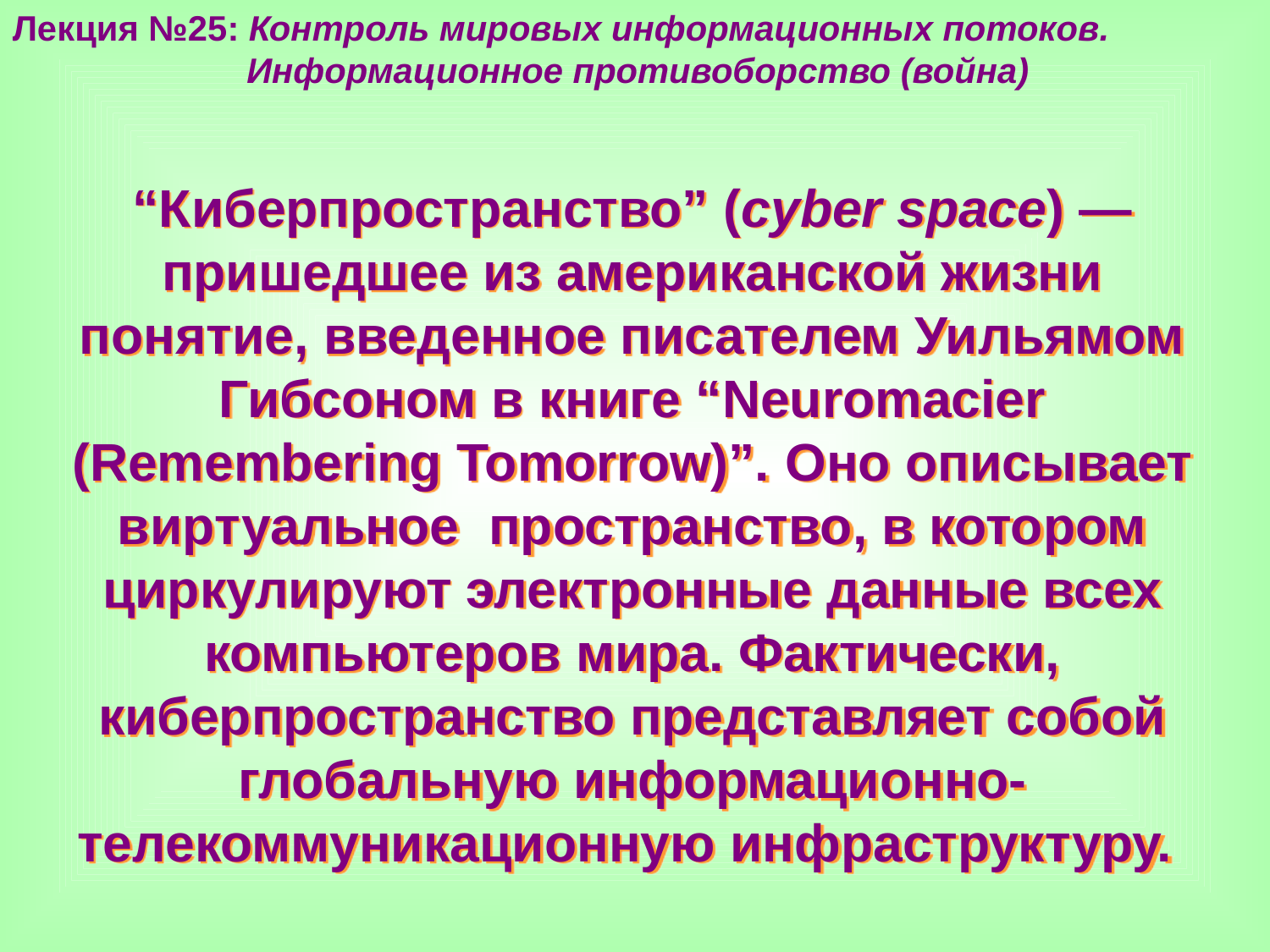

Лекция №25: Контроль мировых информационных потоков.
	           Информационное противоборство (война)
“Киберпространство” (cyber space) — пришедшее из американской жизни понятие, введенное писателем Уильямом Гибсоном в книге “Neuromacier (Remembering Tomorrow)”. Оно описывает виртуальное  пространство, в котором циркулируют электронные данные всех компьютеров мира. Фактически, киберпространство представляет собой глобальную информационно-телекоммуникационную инфраструктуру.